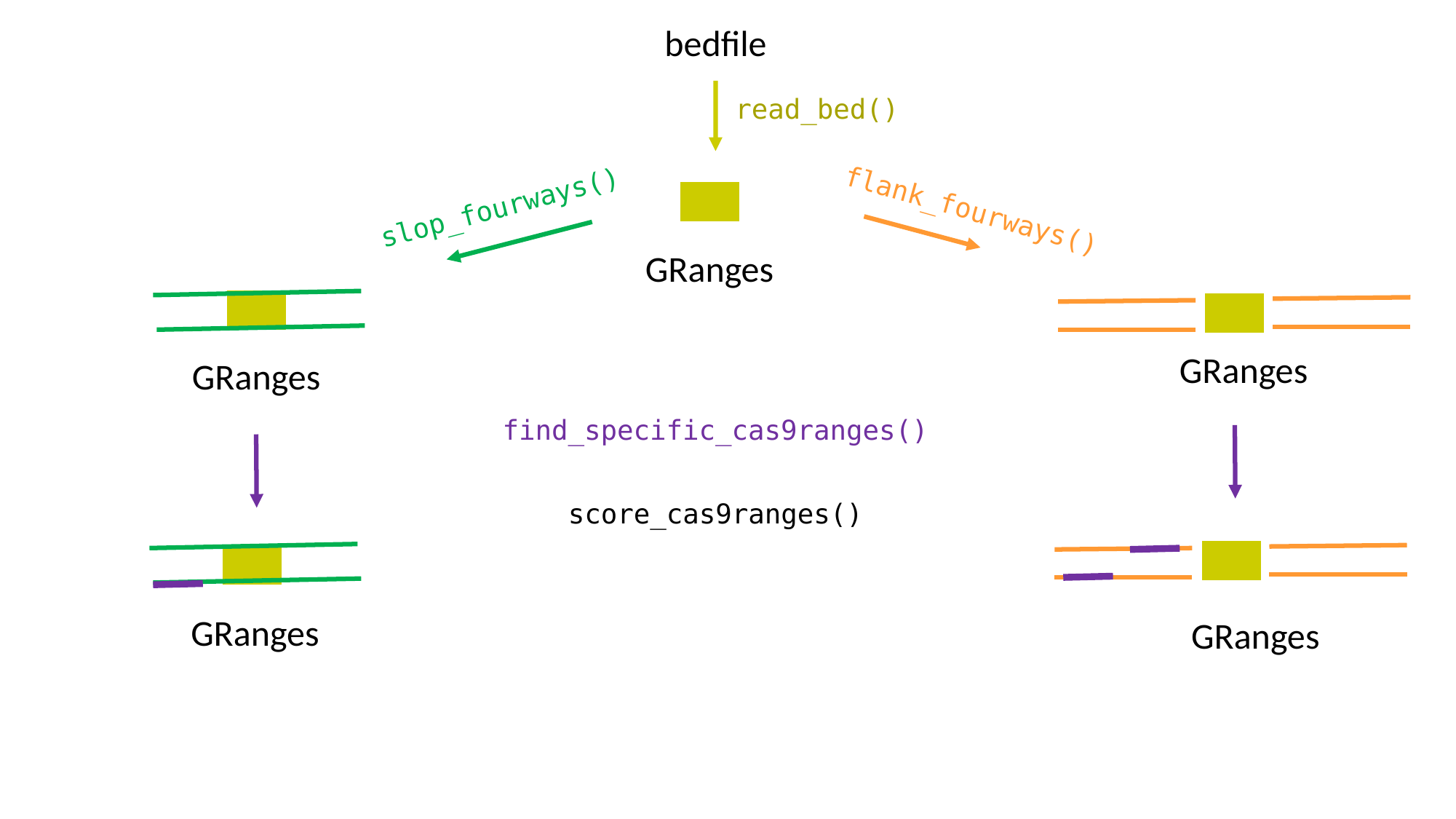

bedfile
read_bed()

slop_fourways()
flank_fourways()
GRanges

GRanges
GRanges
find_specific_cas9ranges()
score_cas9ranges()

GRanges
GRanges